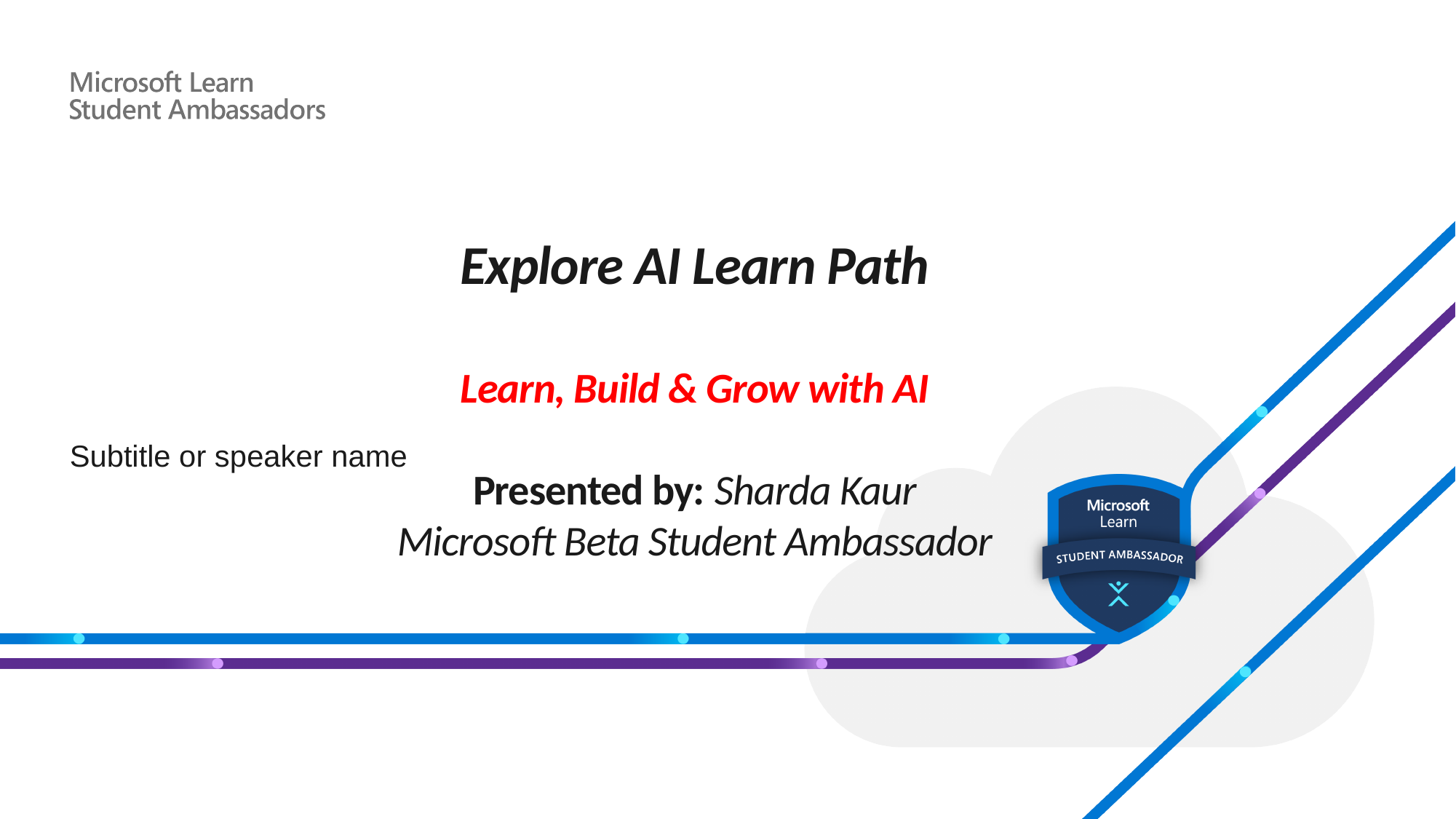

# Explore AI Learn Path Learn, Build & Grow with AI Presented by: Sharda Kaur Microsoft Beta Student Ambassador
Subtitle or speaker name